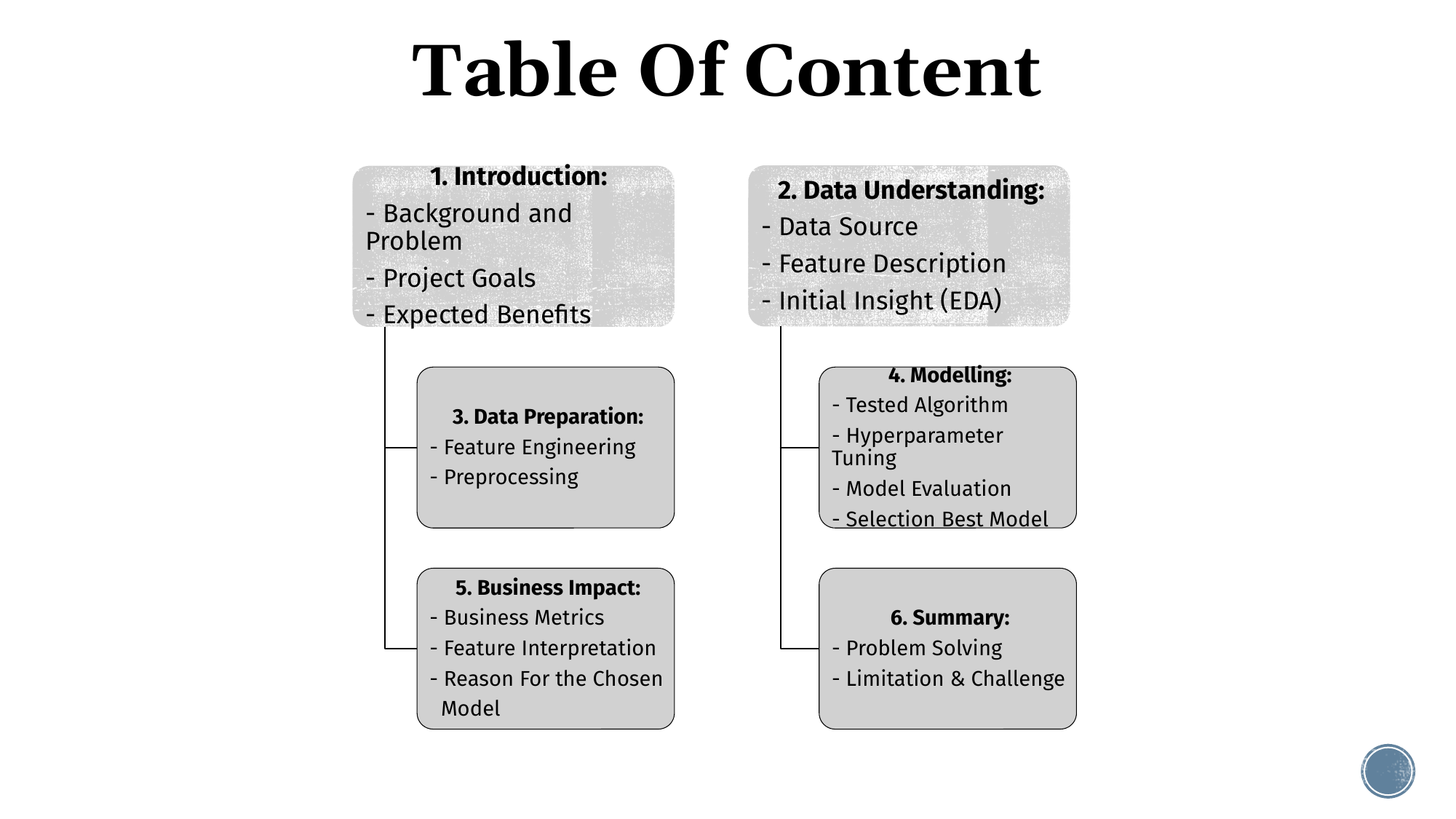

# Table Of Content
 1. Introduction:
- Background and Problem
- Project Goals
- Expected Benefits
3. Data Preparation:
- Feature Engineering
- Preprocessing
5. Business Impact:
- Business Metrics
- Feature Interpretation
- Reason For the Chosen
  Model
2. Data Understanding:
- Data Source
- Feature Description
- Initial Insight (EDA)
4. Modelling:
- Tested Algorithm
- Hyperparameter Tuning
- Model Evaluation
- Selection Best Model
6. Summary:
- Problem Solving
- Limitation & Challenge